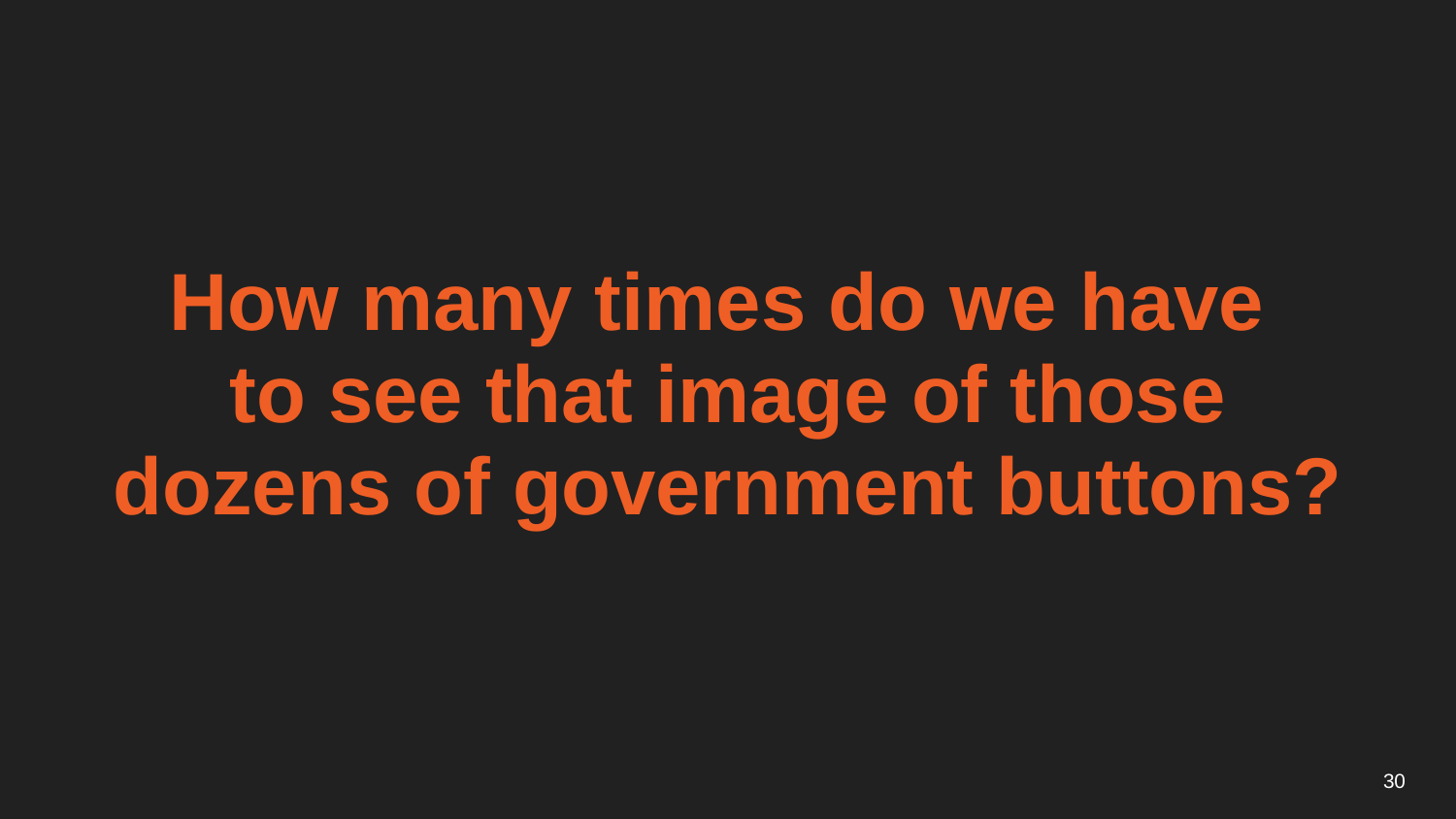

# How many times do we have to see that image of those dozens of government buttons?
30